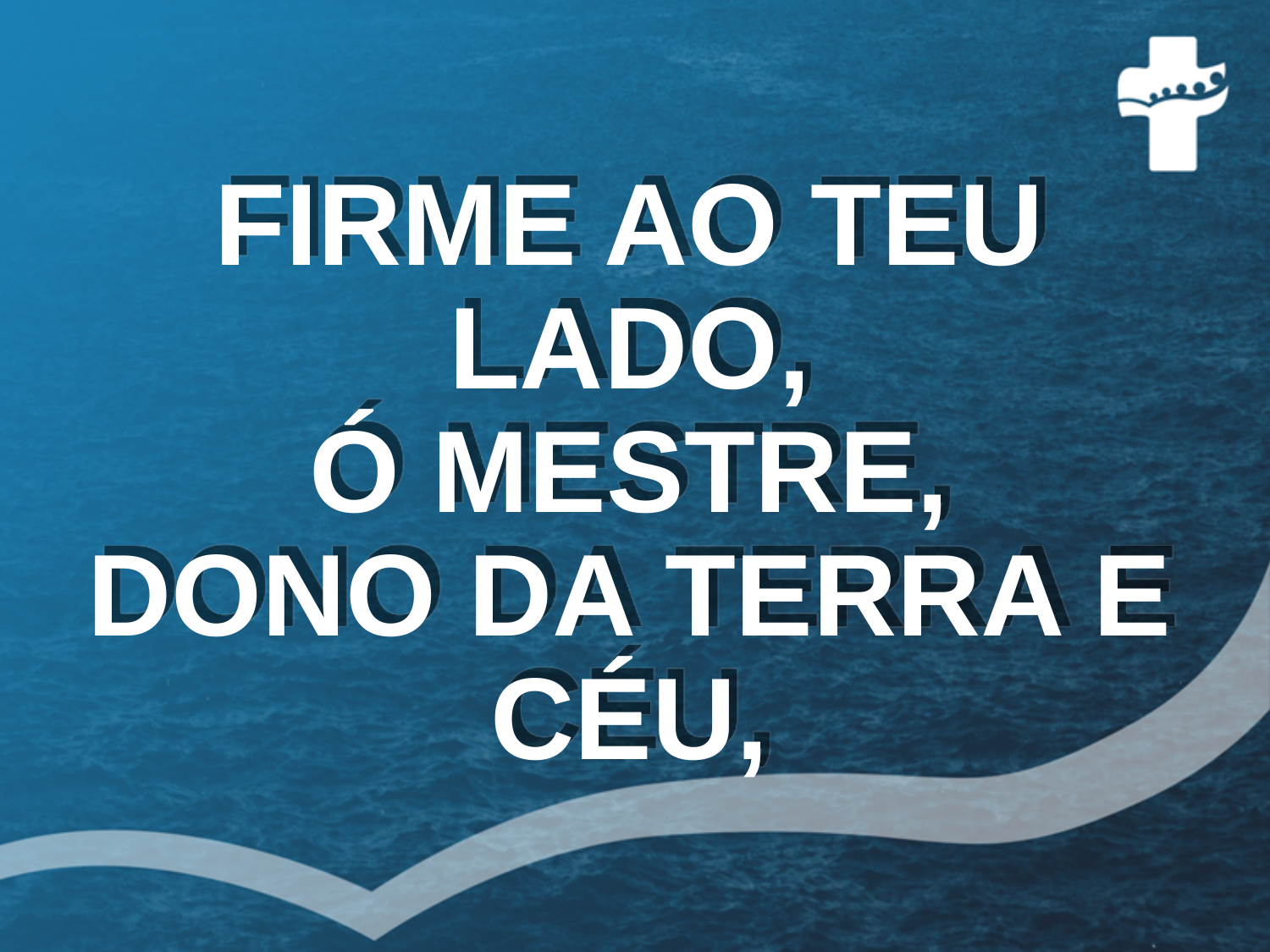

# FIRME AO TEU LADO, Ó MESTRE, DONO DA TERRA E CÉU,